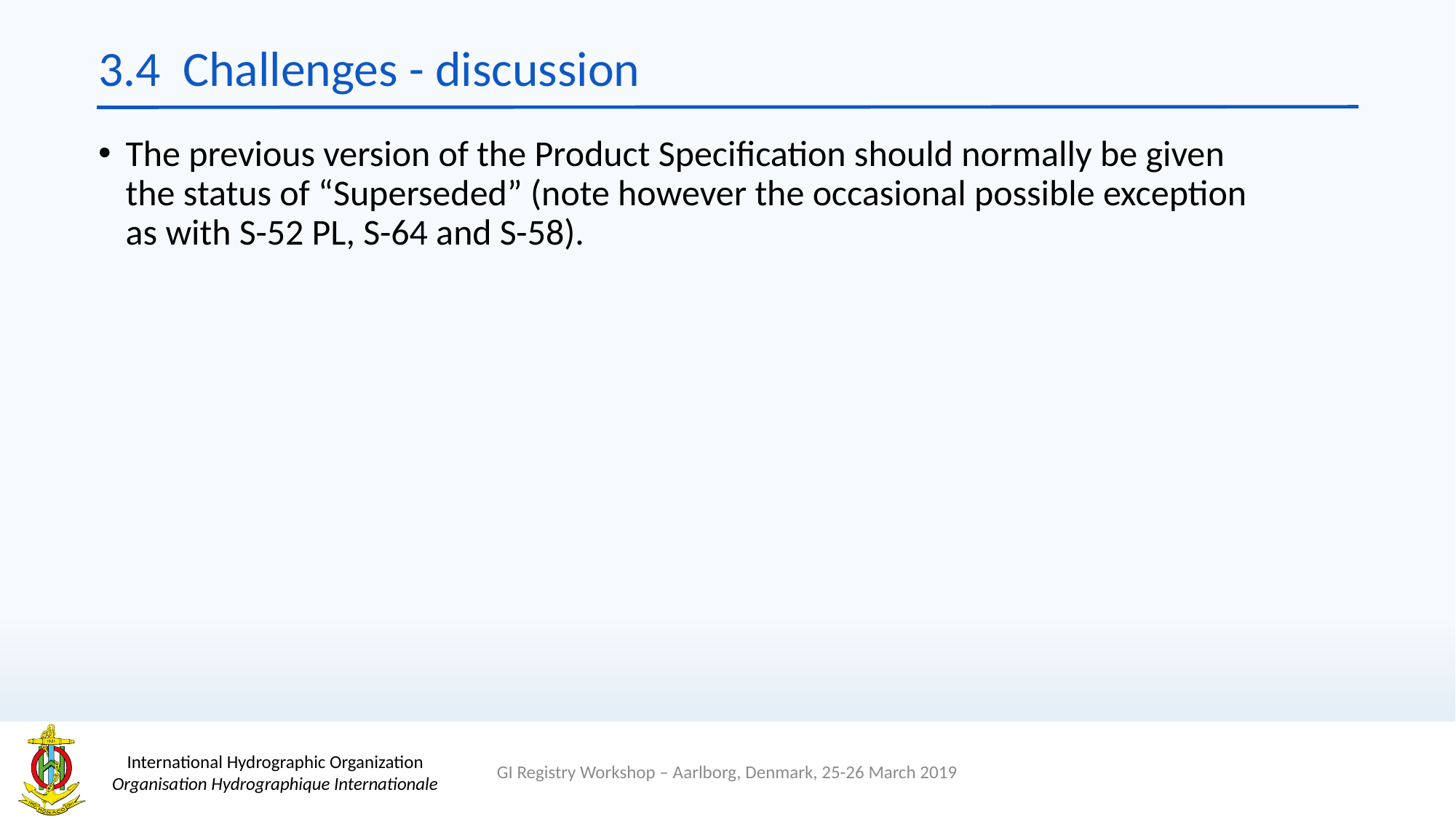

# 3.4  Challenges - discussion
The previous version of the Product Specification should normally be given the status of “Superseded” (note however the occasional possible exception as with S-52 PL, S-64 and S-58).
GI Registry Workshop – Aarlborg, Denmark, 25-26 March 2019